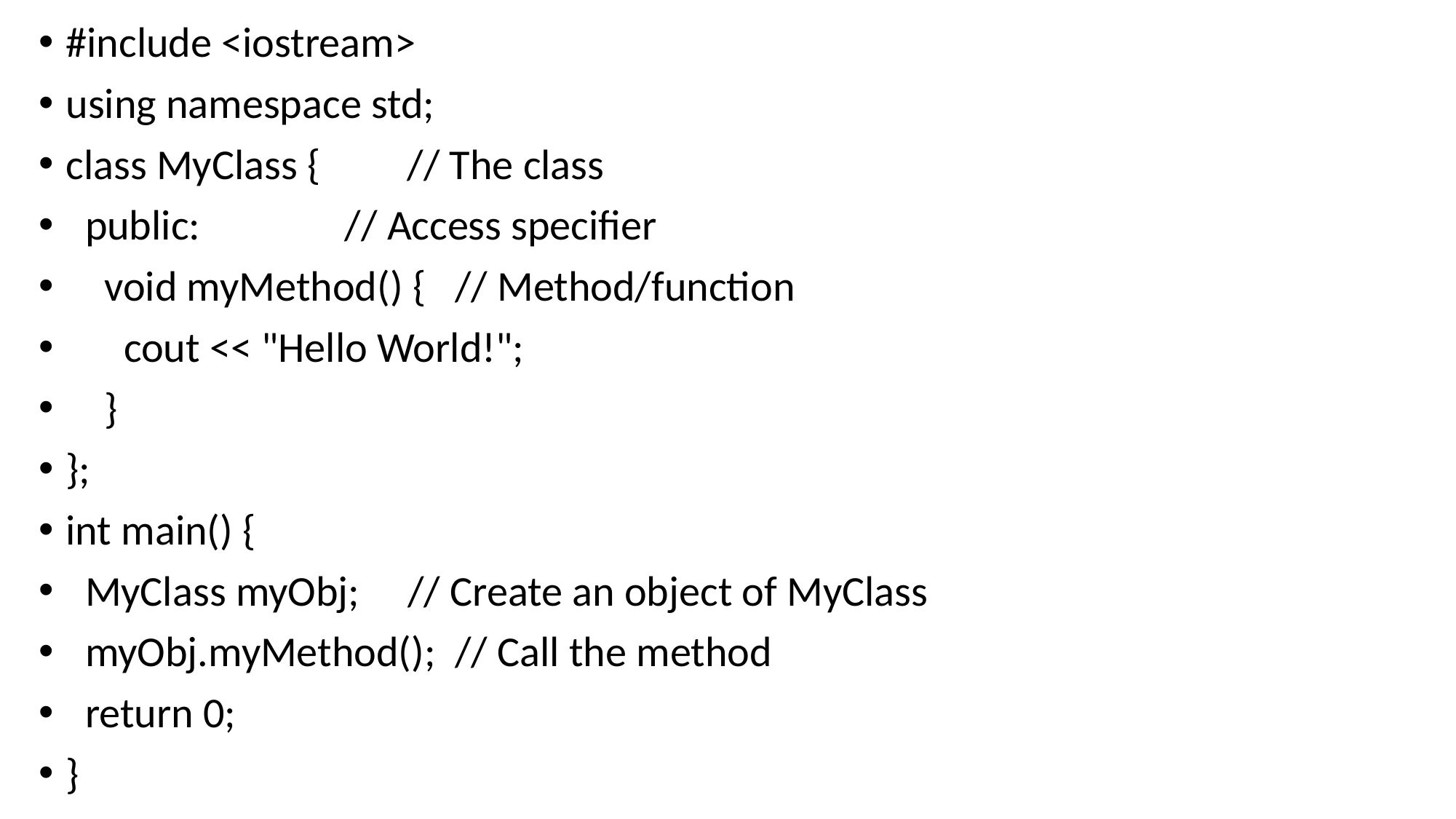

#include <iostream>
using namespace std;
class MyClass {         // The class
  public:               // Access specifier
    void myMethod() {   // Method/function
      cout << "Hello World!";
    }
};
int main() {
  MyClass myObj;     // Create an object of MyClass
  myObj.myMethod();  // Call the method
  return 0;
}